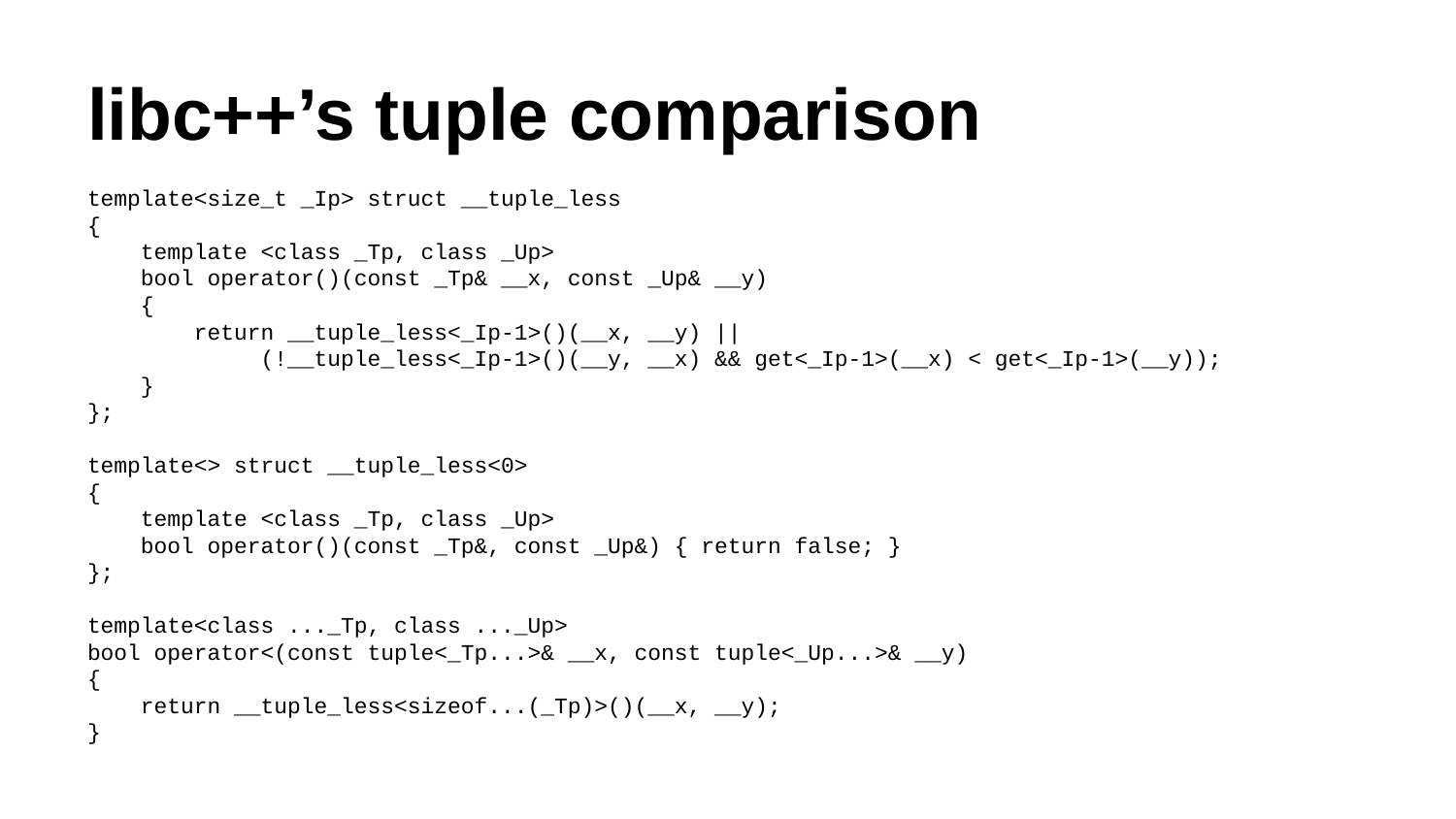

# libc++’s tuple comparison
template<size_t _Ip> struct __tuple_less
{
    template <class _Tp, class _Up>
    bool operator()(const _Tp& __x, const _Up& __y)
    {
        return __tuple_less<_Ip-1>()(__x, __y) ||
             (!__tuple_less<_Ip-1>()(__y, __x) && get<_Ip-1>(__x) < get<_Ip-1>(__y));
    }
};
template<> struct __tuple_less<0>
{
    template <class _Tp, class _Up>
    bool operator()(const _Tp&, const _Up&) { return false; }
};
template<class ..._Tp, class ..._Up>
bool operator<(const tuple<_Tp...>& __x, const tuple<_Up...>& __y)
{
    return __tuple_less<sizeof...(_Tp)>()(__x, __y);
}